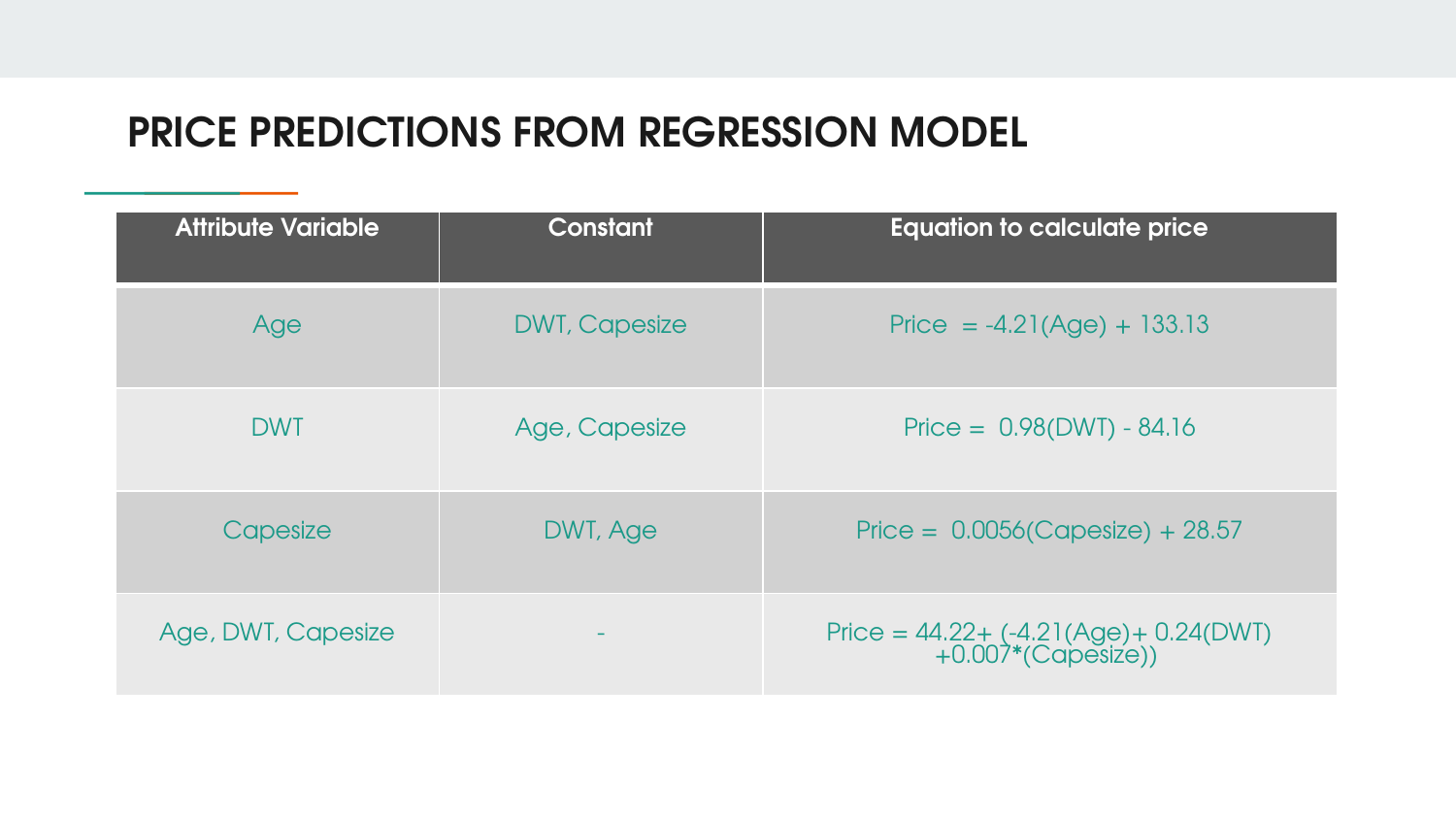

# PRICE PREDICTIONS FROM REGRESSION MODEL
| Attribute Variable | Constant | Equation to calculate price |
| --- | --- | --- |
| Age | DWT, Capesize | Price = -4.21(Age) + 133.13 |
| DWT | Age, Capesize | Price = 0.98(DWT) - 84.16 |
| Capesize | DWT, Age | Price = 0.0056(Capesize) + 28.57 |
| Age, DWT, Capesize | - | Price = 44.22+ (-4.21(Age)+ 0.24(DWT)+0.007\*(Capesize)) |